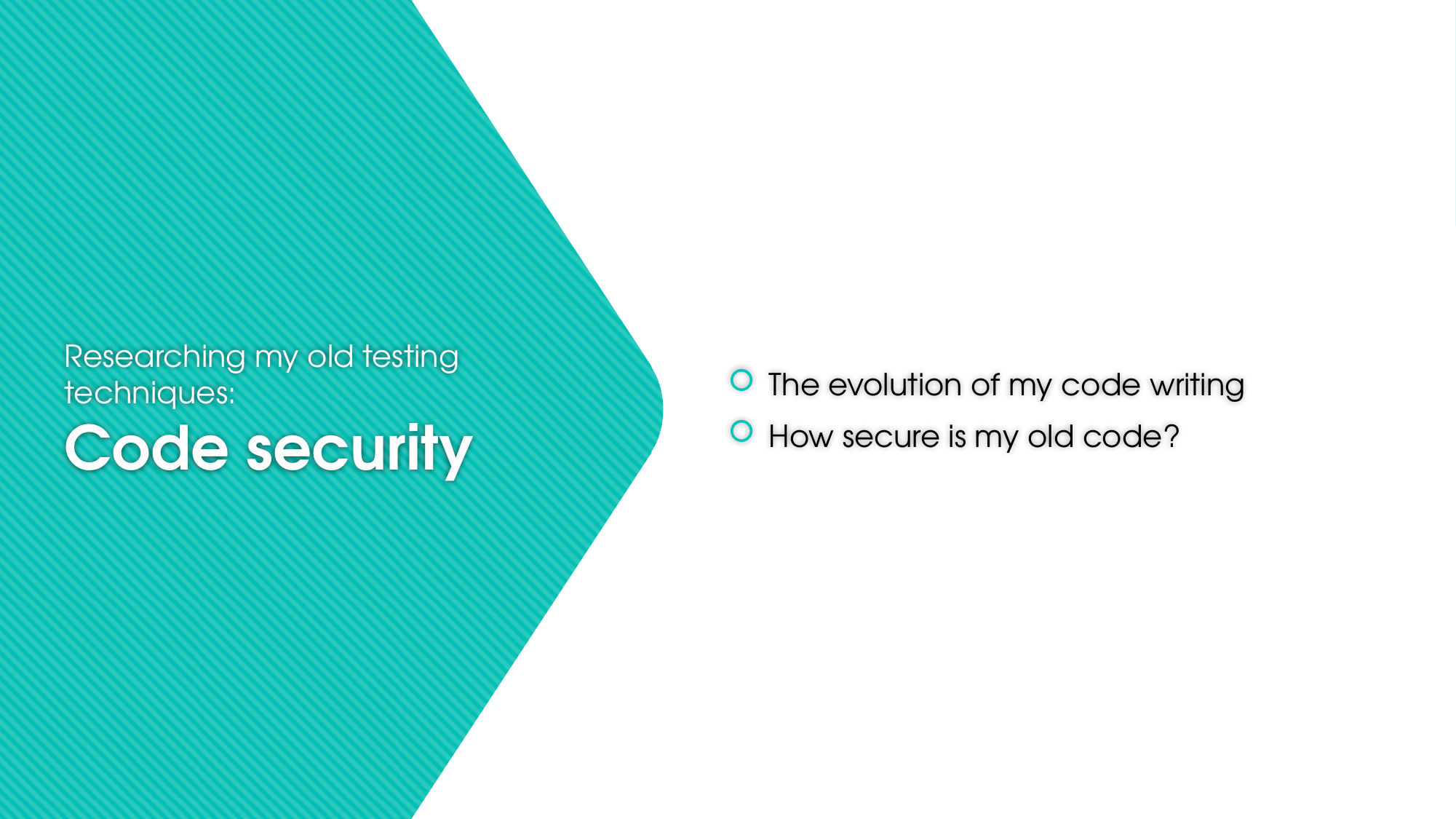

The evolution of my code writing
How secure is my old code?
# Researching my old testing techniques: Code security